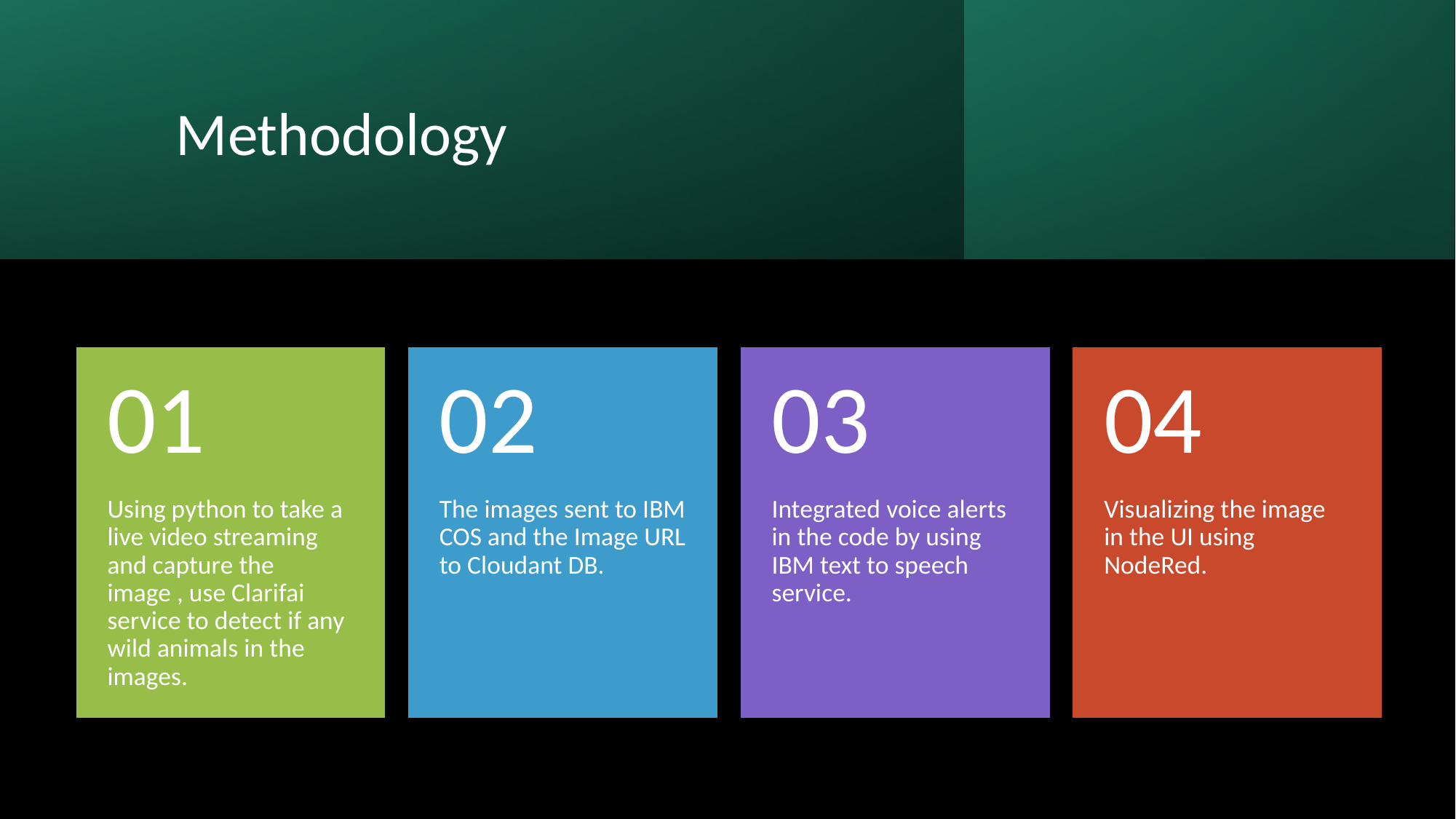

# Methodology
Using python to take a live video streaming and capture the image , use Clarifai service to detect if any wild animals in the images.
01
The images sent to IBM COS and the Image URL to Cloudant DB.
02
Integrated voice alerts in the code by using IBM text to speech service.
03
Visualizing the image in the UI using NodeRed.
04